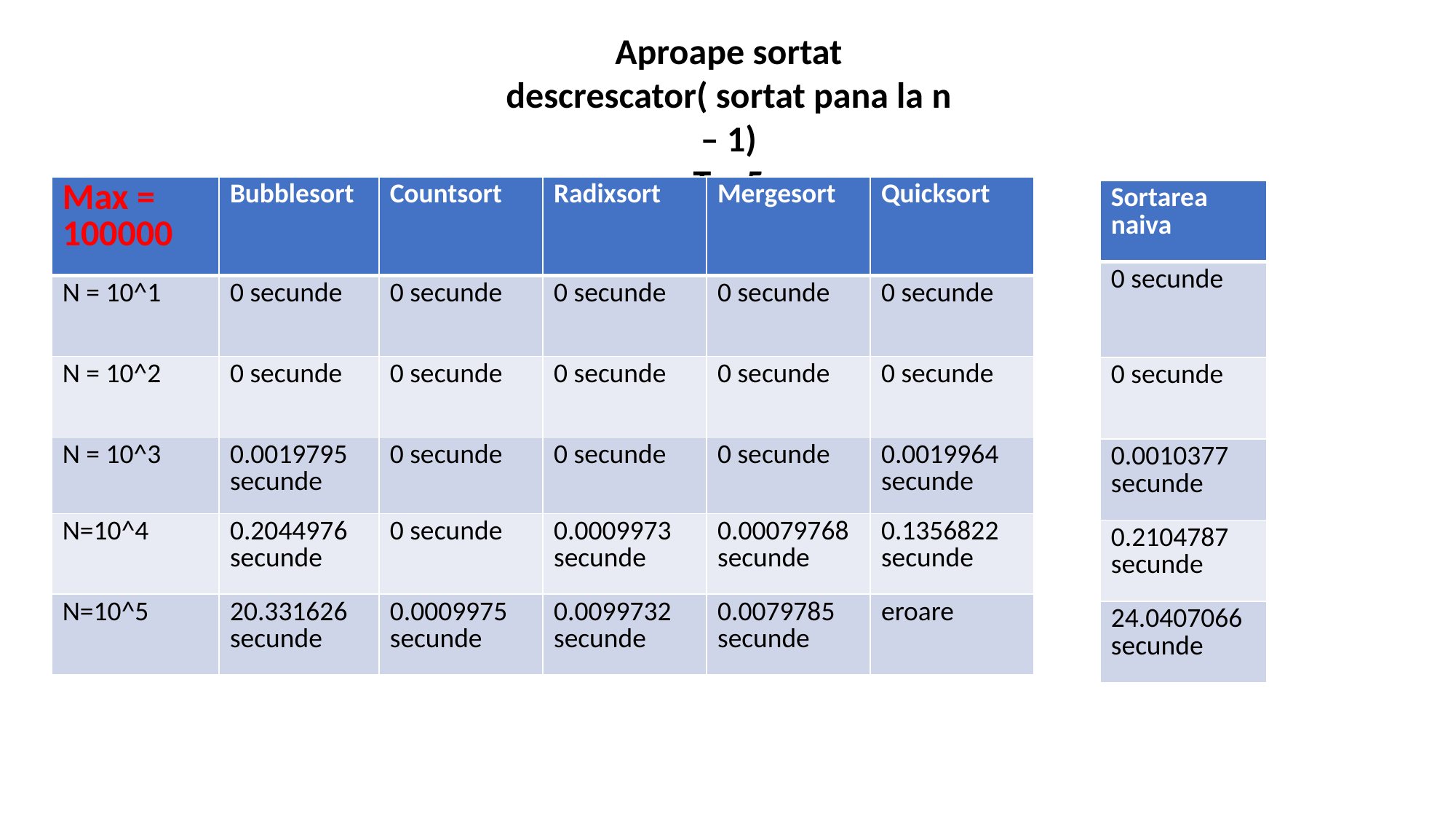

Aproape sortat descrescator( sortat pana la n – 1)
T = 5
| Max = 100000 | Bubblesort​ | Countsort​ | Radixsort​ | Mergesort​ | Quicksort​ |
| --- | --- | --- | --- | --- | --- |
| N = 10^1​ | ​0 secunde | 0 secunde​ | 0 secunde​ | 0 secunde​ | 0 secunde​ |
| N = 10^2​ | ​0 secunde | ​0 secunde | ​0 secunde | ​0 secunde | ​0 secunde |
| N = 10^3​ | 0.0019795  secunde | ​0 secunde | ​0 secunde | ​0 secunde | ​0.0019964 secunde |
| N=10^4​ | 0.2044976  secunde | ​0 secunde | ​0.0009973  secunde | ​0.00079768 secunde | 0.1356822 secunde |
| N=10^5​ | 20.331626 secunde | ​0.0009975  secunde | 0.0099732  secunde | ​0.0079785 secunde | ​eroare |
| Sortarea naiva |
| --- |
| 0 secunde |
| 0 secunde |
| 0.0010377 secunde |
| 0.2104787 secunde |
| 24.0407066 secunde |